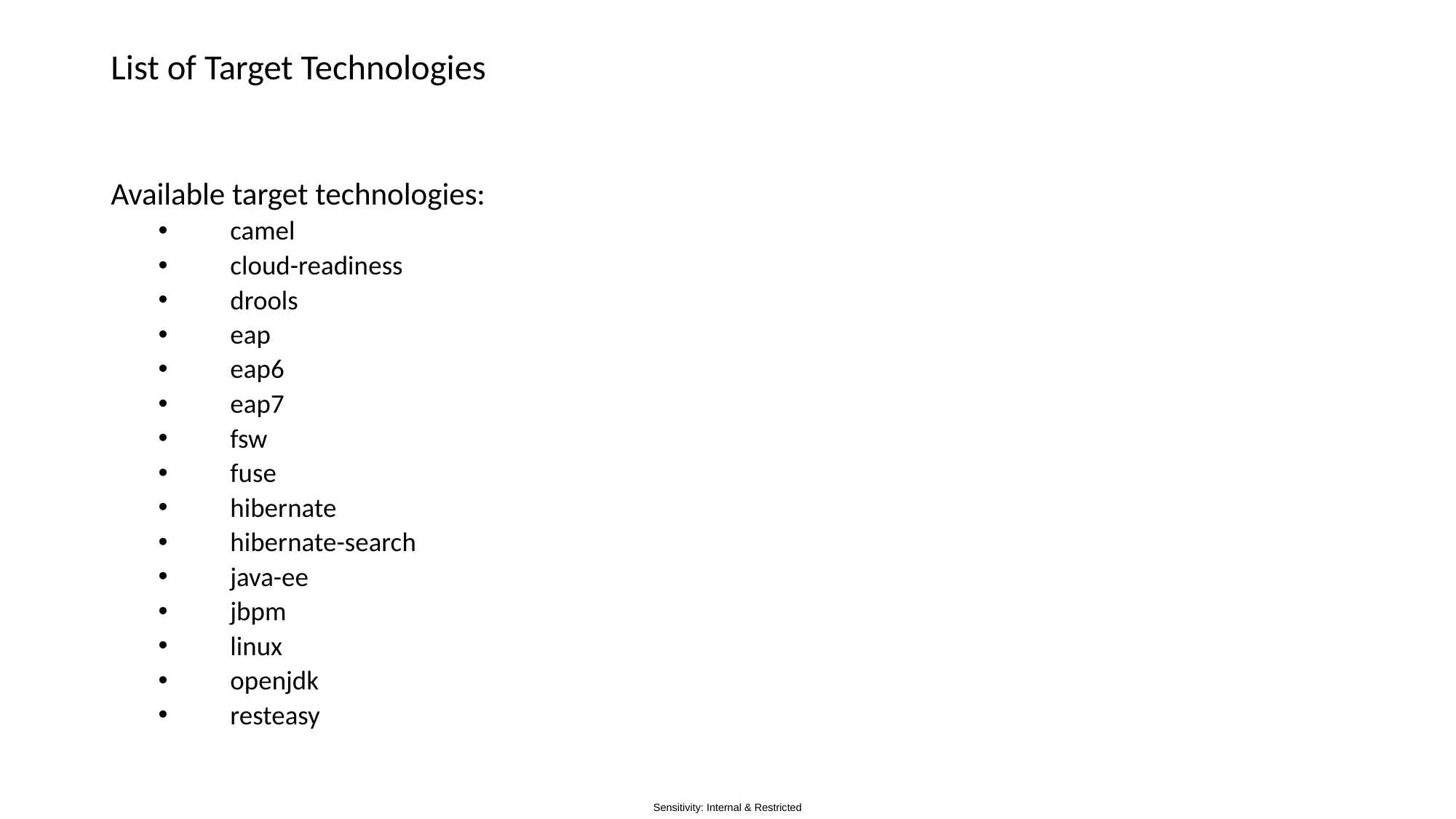

# List of Target Technologies

Available target technologies:
        camel
        cloud-readiness
        drools
        eap
        eap6
        eap7
        fsw
        fuse
        hibernate
        hibernate-search
        java-ee
        jbpm
        linux
        openjdk
        resteasy